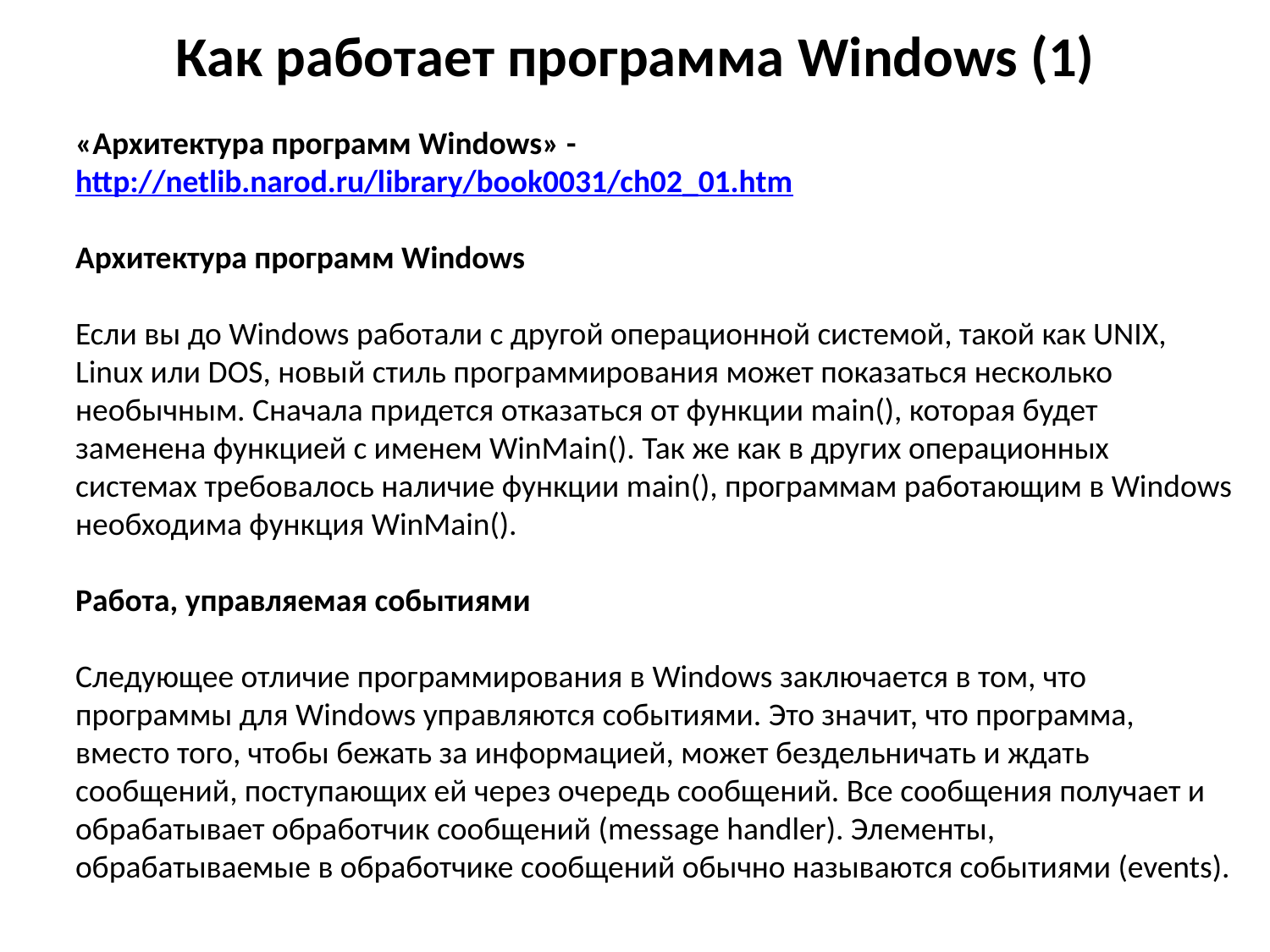

# Как работает программа Windows (1)
«Архитектура программ Windows» - http://netlib.narod.ru/library/book0031/ch02_01.htm

Архитектура программ Windows

Если вы до Windows работали с другой операционной системой, такой как UNIX, Linux или DOS, новый стиль программирования может показаться несколько необычным. Сначала придется отказаться от функции main(), которая будет заменена функцией с именем WinMain(). Так же как в других операционных системах требовалось наличие функции main(), программам работающим в Windows необходима функция WinMain().

Работа, управляемая событиями

Следующее отличие программирования в Windows заключается в том, что программы для Windows управляются событиями. Это значит, что программа, вместо того, чтобы бежать за информацией, может бездельничать и ждать сообщений, поступающих ей через очередь сообщений. Все сообщения получает и обрабатывает обработчик сообщений (message handler). Элементы, обрабатываемые в обработчике сообщений обычно называются событиями (events).